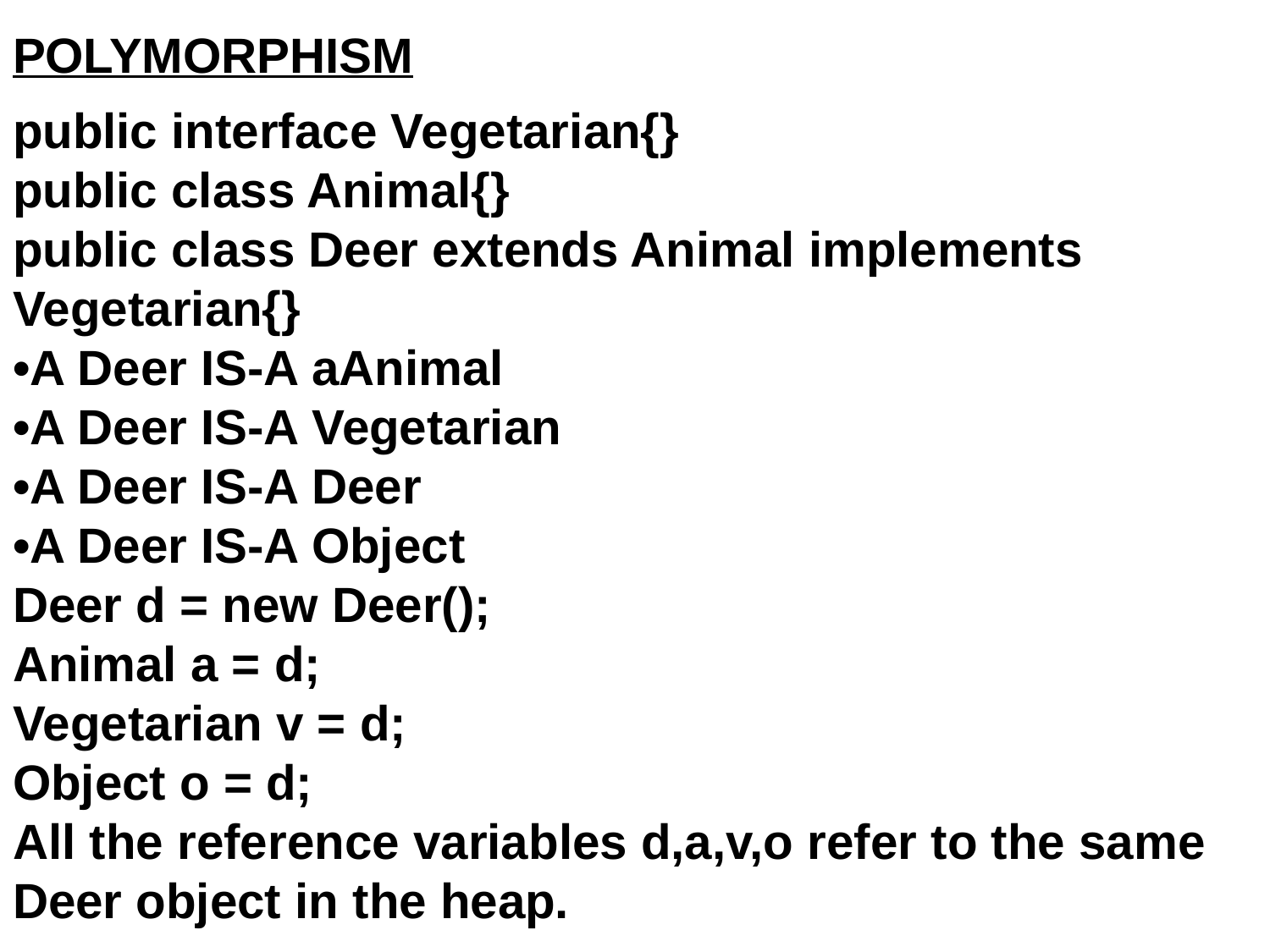

POLYMORPHISM

public interface Vegetarian{}
public class Animal{}
public class Deer extends Animal implements Vegetarian{}
•A Deer IS-A aAnimal
•A Deer IS-A Vegetarian
•A Deer IS-A Deer
•A Deer IS-A Object
Deer d = new Deer();
Animal a = d;
Vegetarian v = d;
Object o = d;
All the reference variables d,a,v,o refer to the same Deer object in the heap.